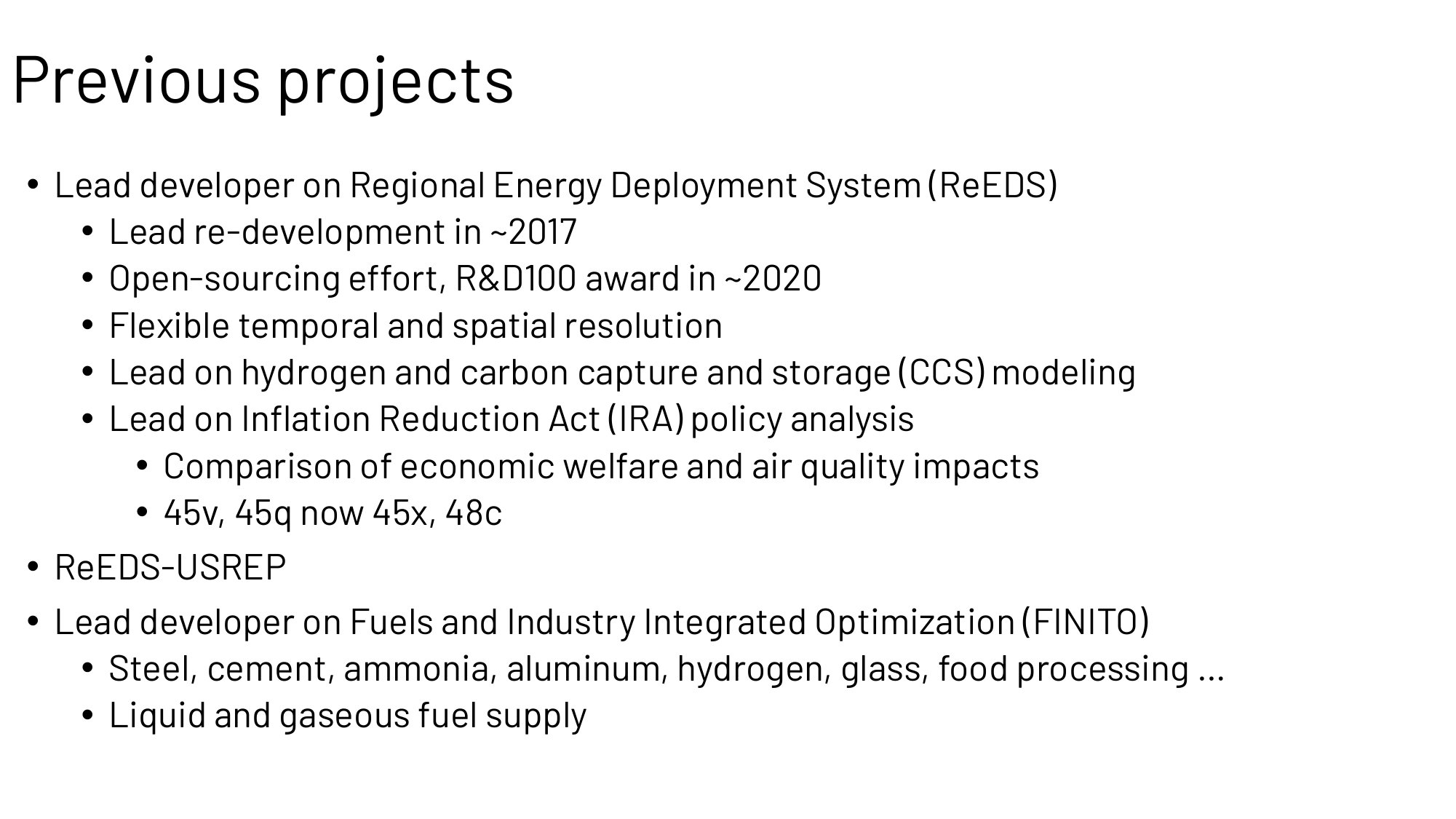

# Previous projects
Lead developer on Regional Energy Deployment System (ReEDS)
Lead re-development in ~2017
Open-sourcing effort, R&D100 award in ~2020
Flexible temporal and spatial resolution
Lead on hydrogen and carbon capture and storage (CCS) modeling
Lead on Inflation Reduction Act (IRA) policy analysis
Comparison of economic welfare and air quality impacts
45v, 45q now 45x, 48c
ReEDS-USREP
Lead developer on Fuels and Industry Integrated Optimization (FINITO)
Steel, cement, ammonia, aluminum, hydrogen, glass, food processing …
Liquid and gaseous fuel supply